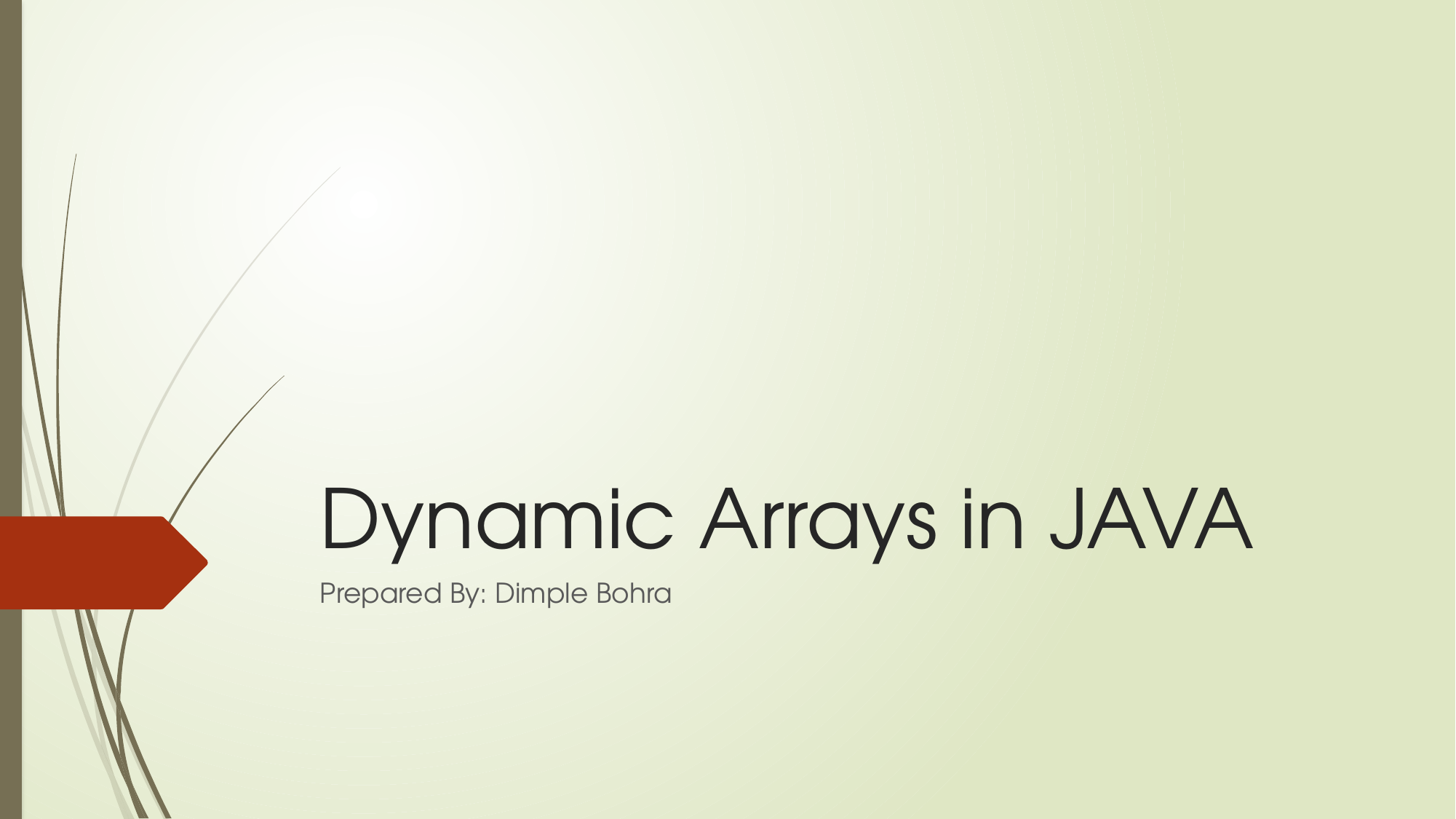

# Dynamic Arrays in JAVA
Prepared By: Dimple Bohra